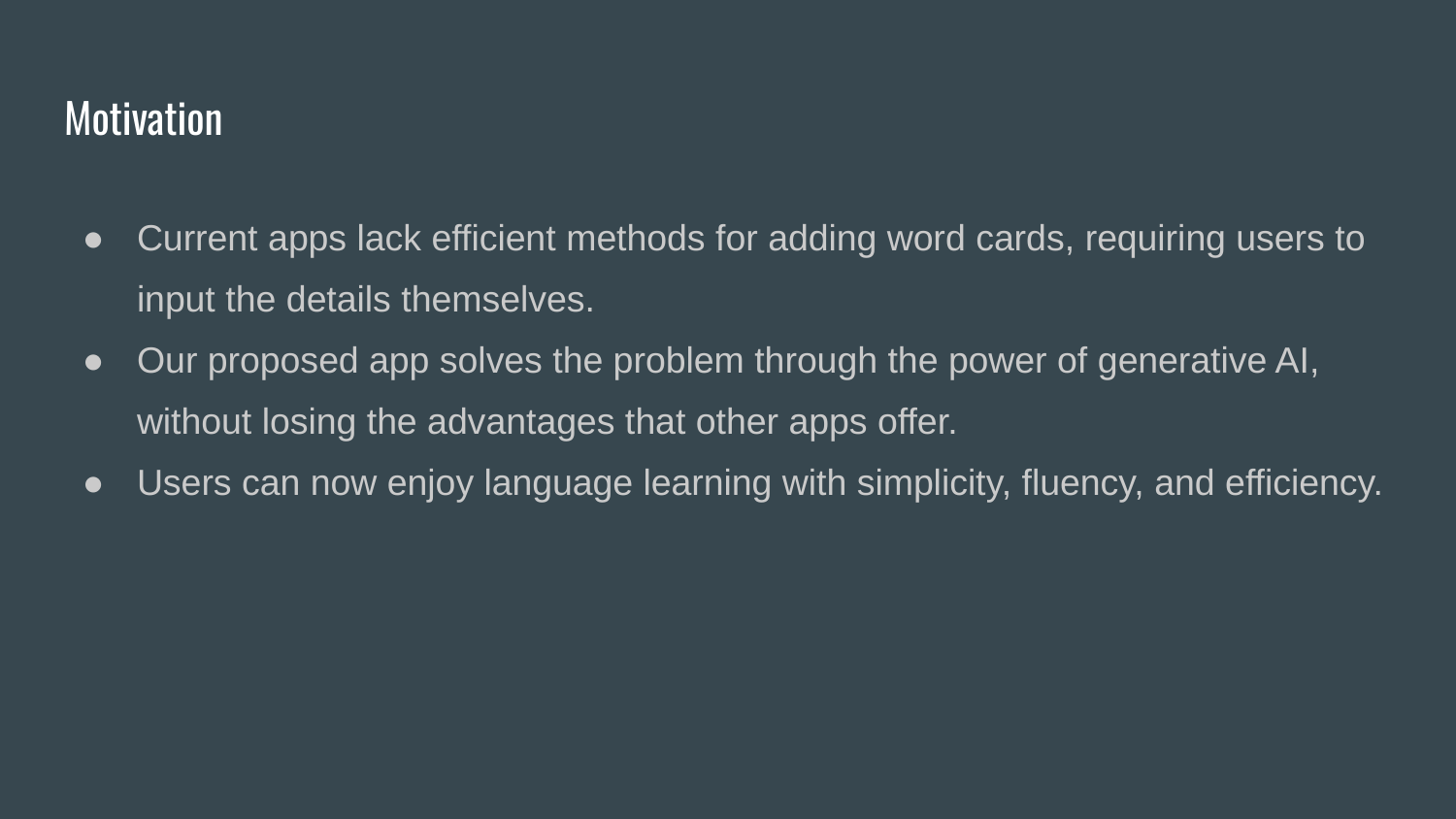

# Motivation
Current apps lack efficient methods for adding word cards, requiring users to input the details themselves.
Our proposed app solves the problem through the power of generative AI, without losing the advantages that other apps offer.
Users can now enjoy language learning with simplicity, fluency, and efficiency.